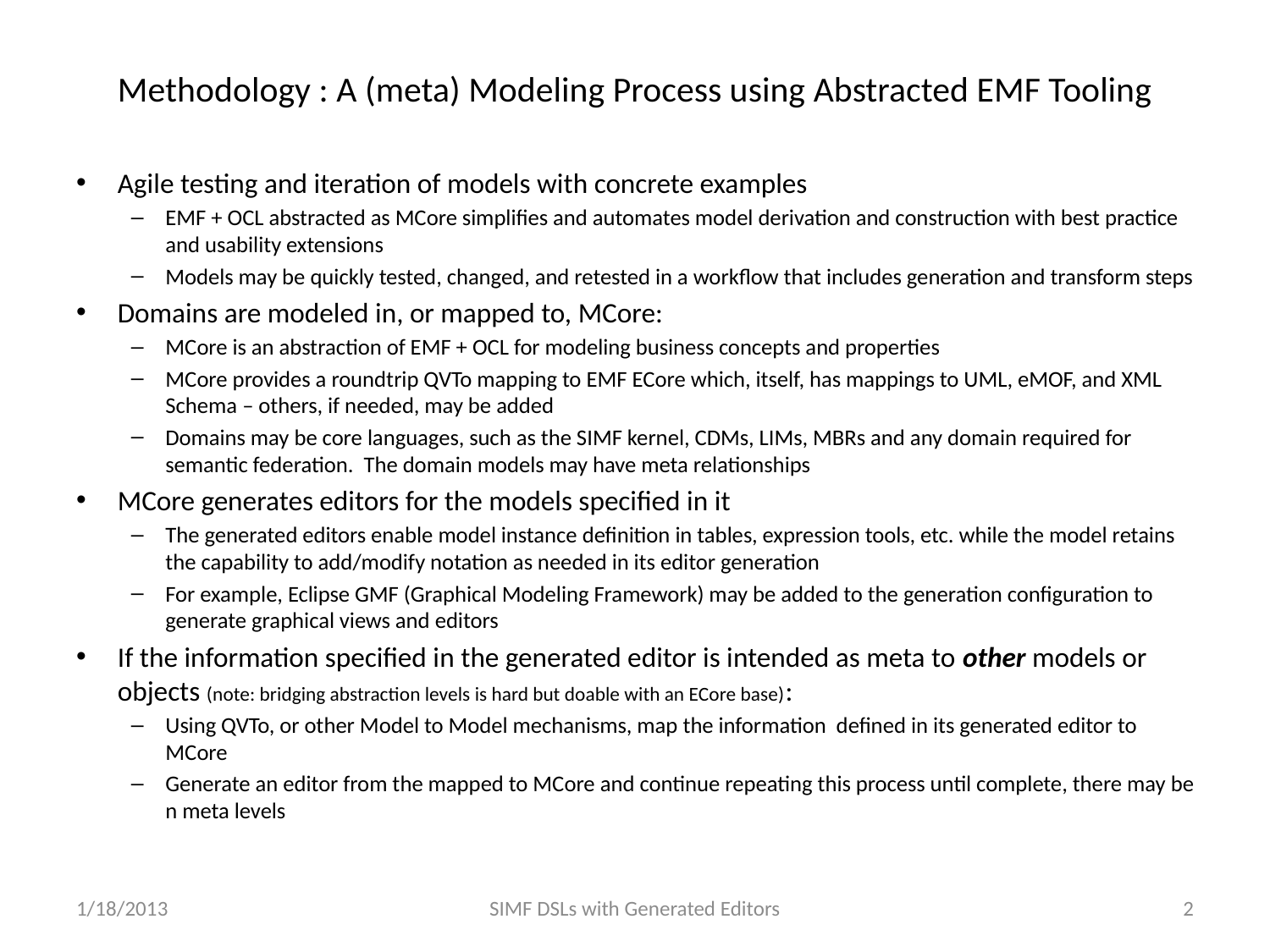

# Methodology : A (meta) Modeling Process using Abstracted EMF Tooling
Agile testing and iteration of models with concrete examples
EMF + OCL abstracted as MCore simplifies and automates model derivation and construction with best practice and usability extensions
Models may be quickly tested, changed, and retested in a workflow that includes generation and transform steps
Domains are modeled in, or mapped to, MCore:
MCore is an abstraction of EMF + OCL for modeling business concepts and properties
MCore provides a roundtrip QVTo mapping to EMF ECore which, itself, has mappings to UML, eMOF, and XML Schema – others, if needed, may be added
Domains may be core languages, such as the SIMF kernel, CDMs, LIMs, MBRs and any domain required for semantic federation.  The domain models may have meta relationships
MCore generates editors for the models specified in it
The generated editors enable model instance definition in tables, expression tools, etc. while the model retains the capability to add/modify notation as needed in its editor generation
For example, Eclipse GMF (Graphical Modeling Framework) may be added to the generation configuration to generate graphical views and editors
If the information specified in the generated editor is intended as meta to other models or objects (note: bridging abstraction levels is hard but doable with an ECore base):
Using QVTo, or other Model to Model mechanisms, map the information  defined in its generated editor to MCore
Generate an editor from the mapped to MCore and continue repeating this process until complete, there may be n meta levels
1/18/2013
SIMF DSLs with Generated Editors
2